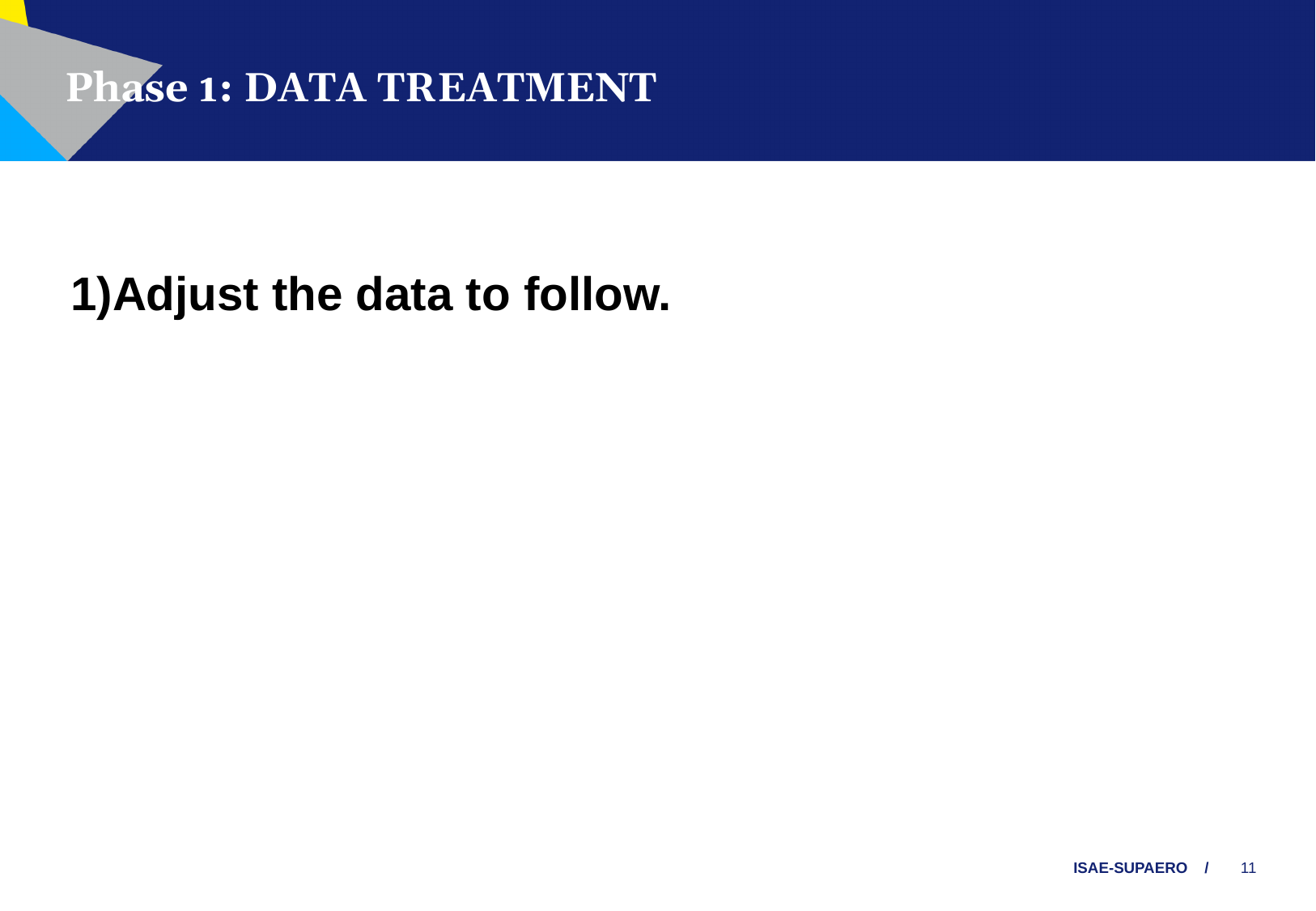

Phase 1: DATA TREATMENT
1)Adjust the data to follow.